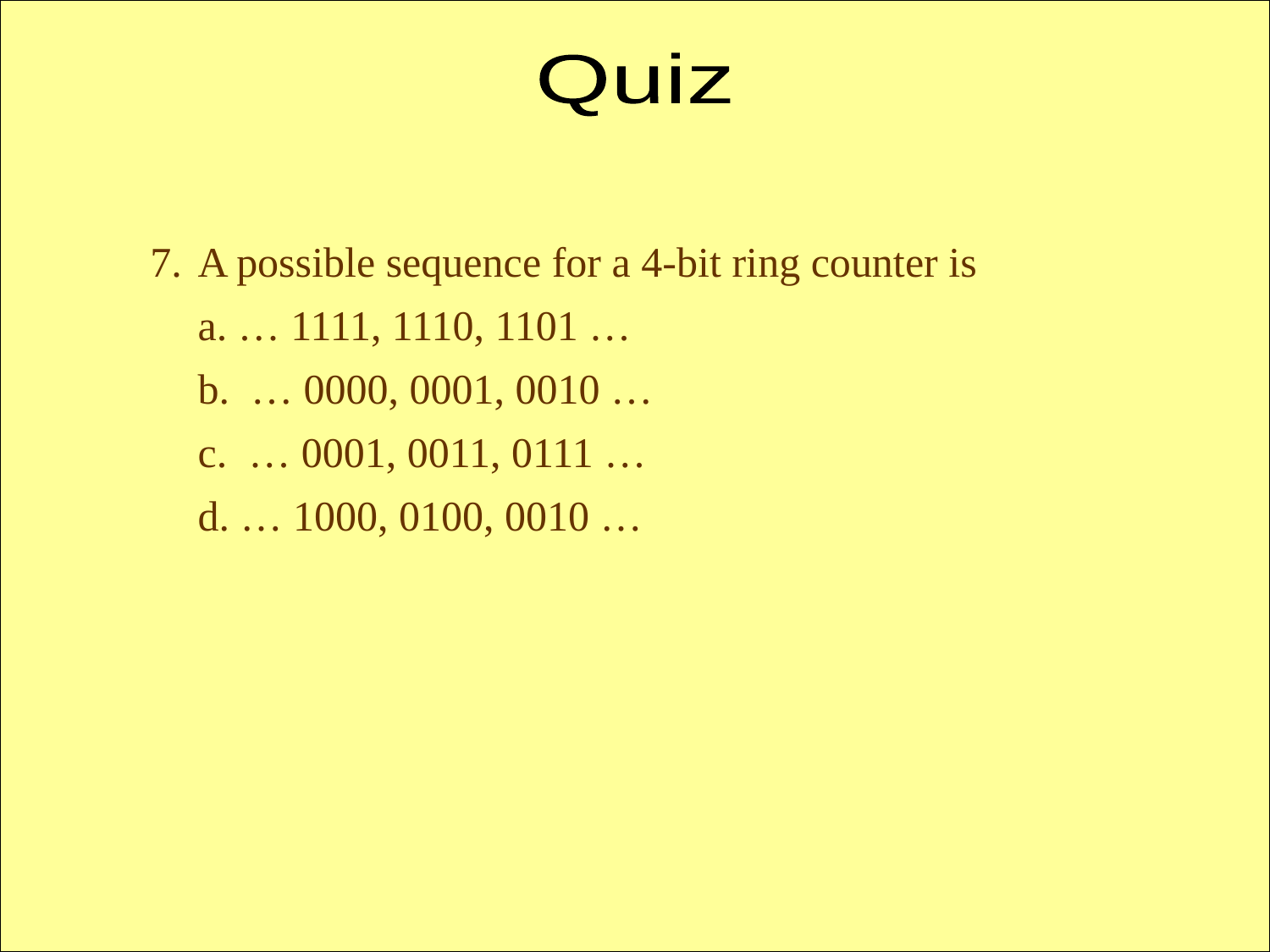

Quiz
7.	A possible sequence for a 4-bit ring counter is
	a. … 1111, 1110, 1101 …
	b.  … 0000, 0001, 0010 …
	c.  … 0001, 0011, 0111 …
	d. … 1000, 0100, 0010 …